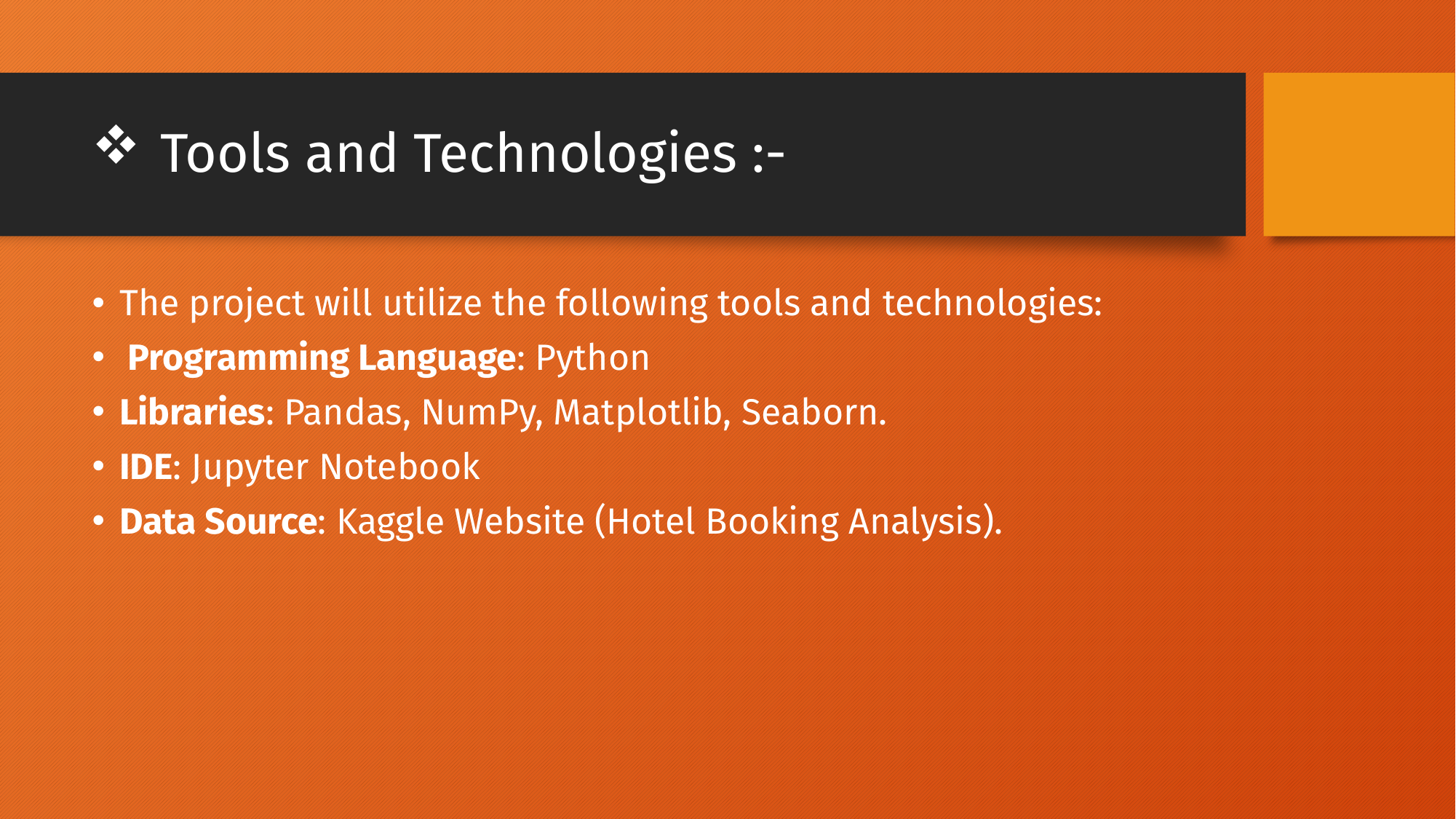

# Tools and Technologies :-
The project will utilize the following tools and technologies:
 Programming Language: Python
Libraries: Pandas, NumPy, Matplotlib, Seaborn.
IDE: Jupyter Notebook
Data Source: Kaggle Website (Hotel Booking Analysis).